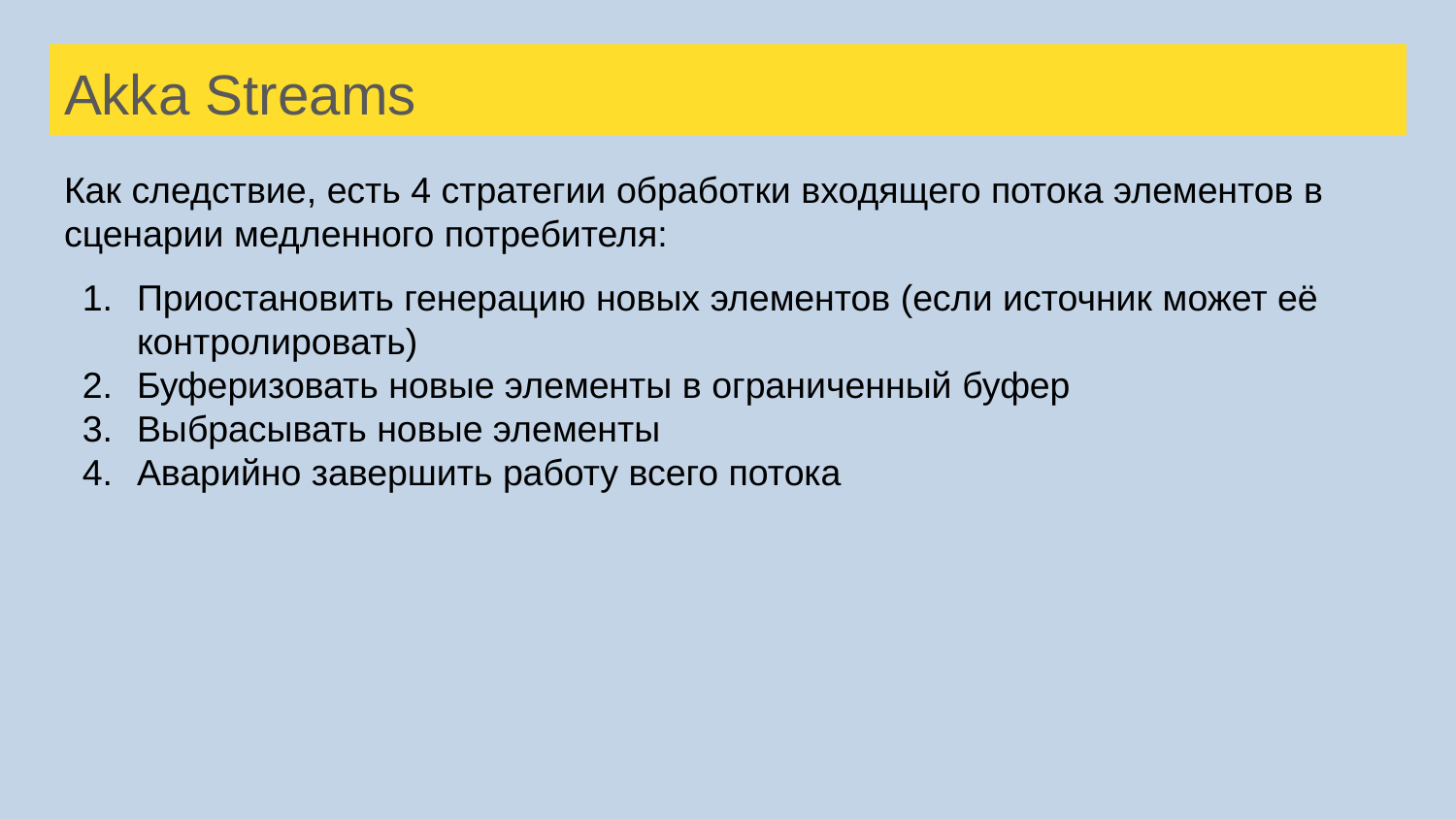

# Akka Streams
Как следствие, есть 4 стратегии обработки входящего потока элементов в сценарии медленного потребителя:
Приостановить генерацию новых элементов (если источник может её контролировать)
Буферизовать новые элементы в ограниченный буфер
Выбрасывать новые элементы
Аварийно завершить работу всего потока